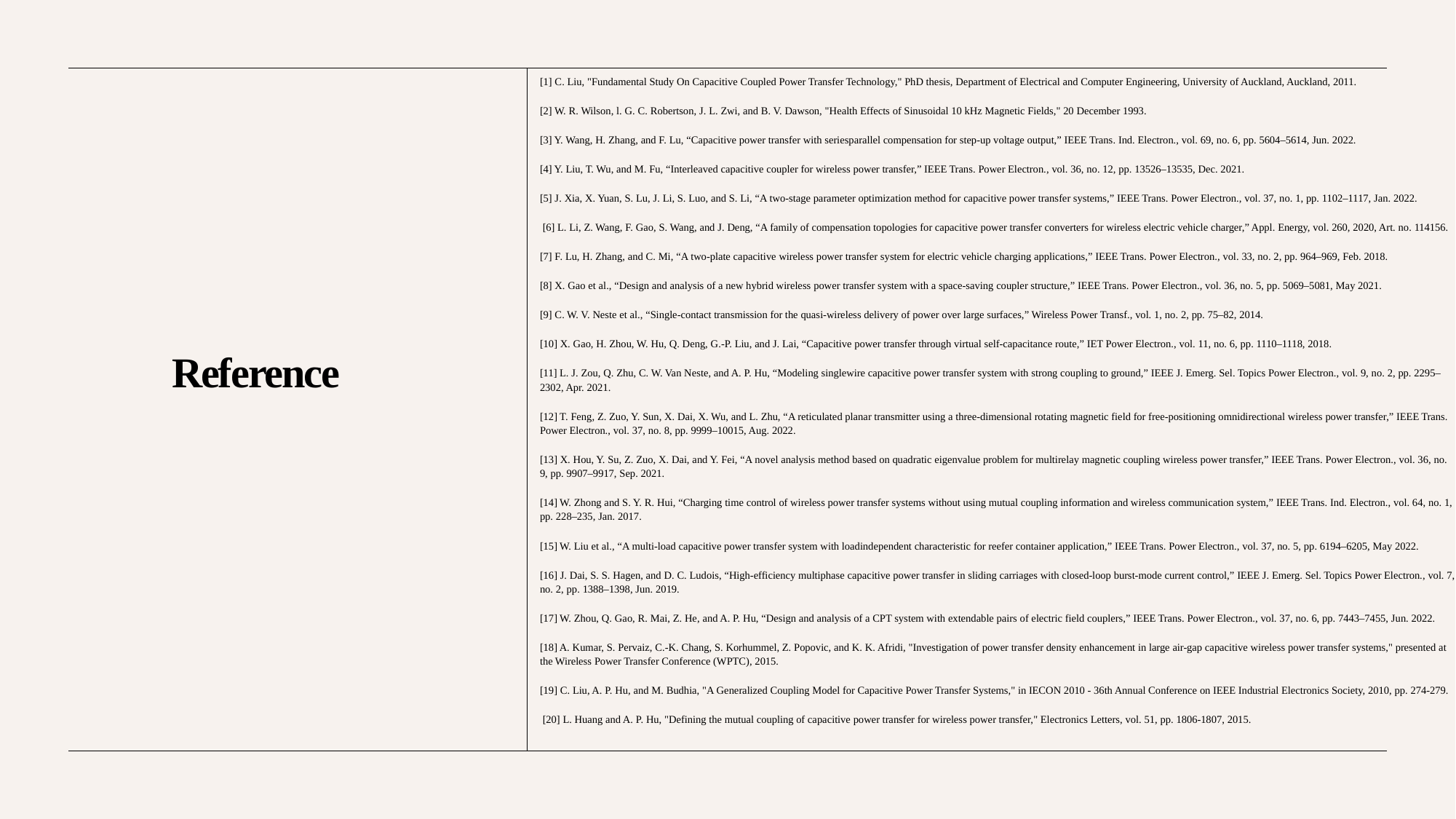

[1] C. Liu, "Fundamental Study On Capacitive Coupled Power Transfer Technology," PhD thesis, Department of Electrical and Computer Engineering, University of Auckland, Auckland, 2011.
[2] W. R. Wilson, l. G. C. Robertson, J. L. Zwi, and B. V. Dawson, "Health Effects of Sinusoidal 10 kHz Magnetic Fields," 20 December 1993.
[3] Y. Wang, H. Zhang, and F. Lu, “Capacitive power transfer with seriesparallel compensation for step-up voltage output,” IEEE Trans. Ind. Electron., vol. 69, no. 6, pp. 5604–5614, Jun. 2022.
[4] Y. Liu, T. Wu, and M. Fu, “Interleaved capacitive coupler for wireless power transfer,” IEEE Trans. Power Electron., vol. 36, no. 12, pp. 13526–13535, Dec. 2021.
[5] J. Xia, X. Yuan, S. Lu, J. Li, S. Luo, and S. Li, “A two-stage parameter optimization method for capacitive power transfer systems,” IEEE Trans. Power Electron., vol. 37, no. 1, pp. 1102–1117, Jan. 2022.
 [6] L. Li, Z. Wang, F. Gao, S. Wang, and J. Deng, “A family of compensation topologies for capacitive power transfer converters for wireless electric vehicle charger,” Appl. Energy, vol. 260, 2020, Art. no. 114156.
[7] F. Lu, H. Zhang, and C. Mi, “A two-plate capacitive wireless power transfer system for electric vehicle charging applications,” IEEE Trans. Power Electron., vol. 33, no. 2, pp. 964–969, Feb. 2018.
[8] X. Gao et al., “Design and analysis of a new hybrid wireless power transfer system with a space-saving coupler structure,” IEEE Trans. Power Electron., vol. 36, no. 5, pp. 5069–5081, May 2021.
[9] C. W. V. Neste et al., “Single-contact transmission for the quasi-wireless delivery of power over large surfaces,” Wireless Power Transf., vol. 1, no. 2, pp. 75–82, 2014.
[10] X. Gao, H. Zhou, W. Hu, Q. Deng, G.-P. Liu, and J. Lai, “Capacitive power transfer through virtual self-capacitance route,” IET Power Electron., vol. 11, no. 6, pp. 1110–1118, 2018.
[11] L. J. Zou, Q. Zhu, C. W. Van Neste, and A. P. Hu, “Modeling singlewire capacitive power transfer system with strong coupling to ground,” IEEE J. Emerg. Sel. Topics Power Electron., vol. 9, no. 2, pp. 2295–2302, Apr. 2021.
[12] T. Feng, Z. Zuo, Y. Sun, X. Dai, X. Wu, and L. Zhu, “A reticulated planar transmitter using a three-dimensional rotating magnetic field for free-positioning omnidirectional wireless power transfer,” IEEE Trans. Power Electron., vol. 37, no. 8, pp. 9999–10015, Aug. 2022.
[13] X. Hou, Y. Su, Z. Zuo, X. Dai, and Y. Fei, “A novel analysis method based on quadratic eigenvalue problem for multirelay magnetic coupling wireless power transfer,” IEEE Trans. Power Electron., vol. 36, no. 9, pp. 9907–9917, Sep. 2021.
[14] W. Zhong and S. Y. R. Hui, “Charging time control of wireless power transfer systems without using mutual coupling information and wireless communication system,” IEEE Trans. Ind. Electron., vol. 64, no. 1, pp. 228–235, Jan. 2017.
[15] W. Liu et al., “A multi-load capacitive power transfer system with loadindependent characteristic for reefer container application,” IEEE Trans. Power Electron., vol. 37, no. 5, pp. 6194–6205, May 2022.
[16] J. Dai, S. S. Hagen, and D. C. Ludois, “High-efficiency multiphase capacitive power transfer in sliding carriages with closed-loop burst-mode current control,” IEEE J. Emerg. Sel. Topics Power Electron., vol. 7, no. 2, pp. 1388–1398, Jun. 2019.
[17] W. Zhou, Q. Gao, R. Mai, Z. He, and A. P. Hu, “Design and analysis of a CPT system with extendable pairs of electric field couplers,” IEEE Trans. Power Electron., vol. 37, no. 6, pp. 7443–7455, Jun. 2022.
[18] A. Kumar, S. Pervaiz, C.-K. Chang, S. Korhummel, Z. Popovic, and K. K. Afridi, "Investigation of power transfer density enhancement in large air-gap capacitive wireless power transfer systems," presented at the Wireless Power Transfer Conference (WPTC), 2015.
[19] C. Liu, A. P. Hu, and M. Budhia, "A Generalized Coupling Model for Capacitive Power Transfer Systems," in IECON 2010 - 36th Annual Conference on IEEE Industrial Electronics Society, 2010, pp. 274-279.
 [20] L. Huang and A. P. Hu, "Defining the mutual coupling of capacitive power transfer for wireless power transfer," Electronics Letters, vol. 51, pp. 1806-1807, 2015.
# Reference